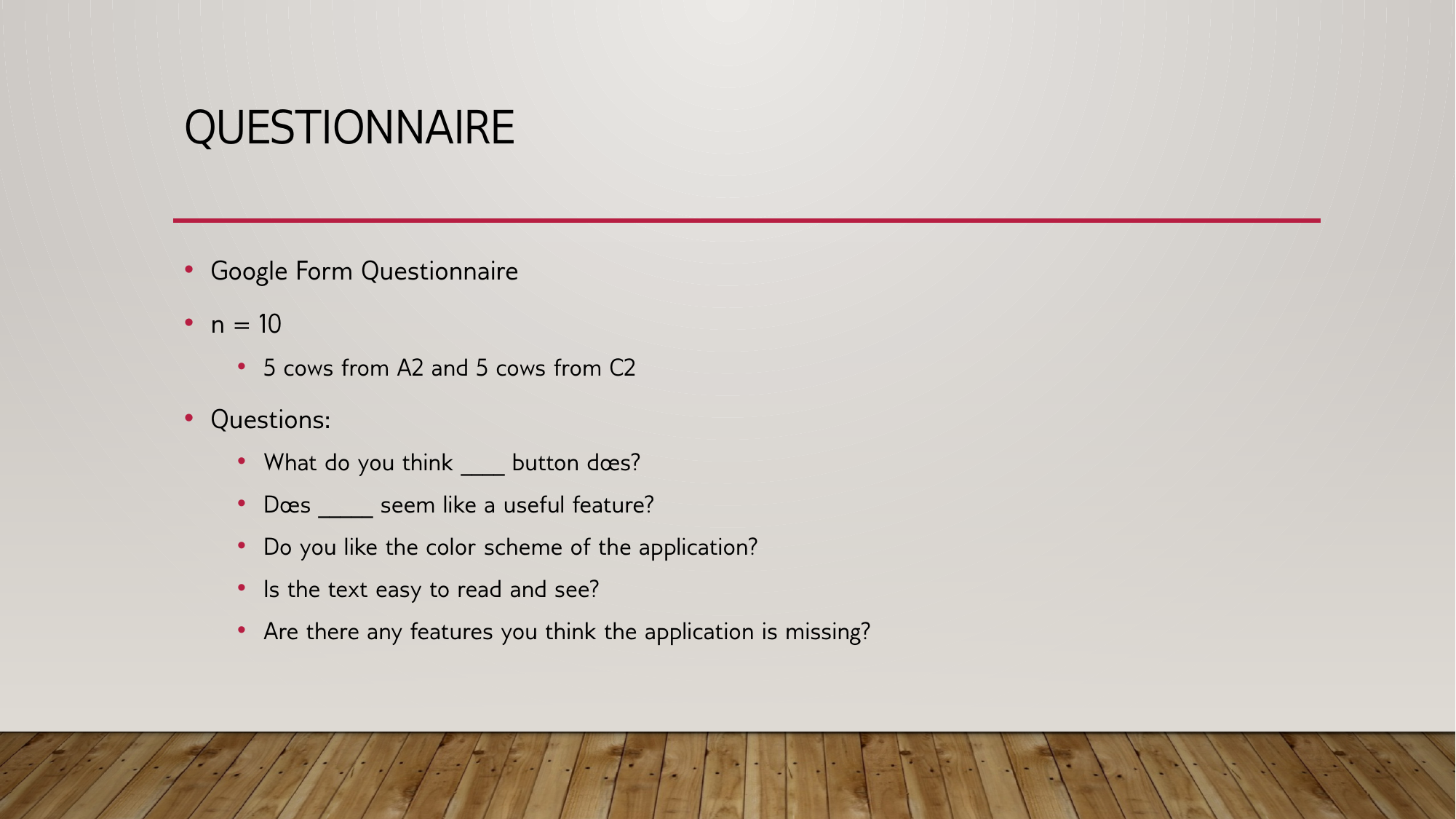

# questionnaire
Google Form Questionnaire
n = 10
5 cows from A2 and 5 cows from C2
Questions:
What do you think ____ button does?
Does _____ seem like a useful feature?
Do you like the color scheme of the application?
Is the text easy to read and see?
Are there any features you think the application is missing?